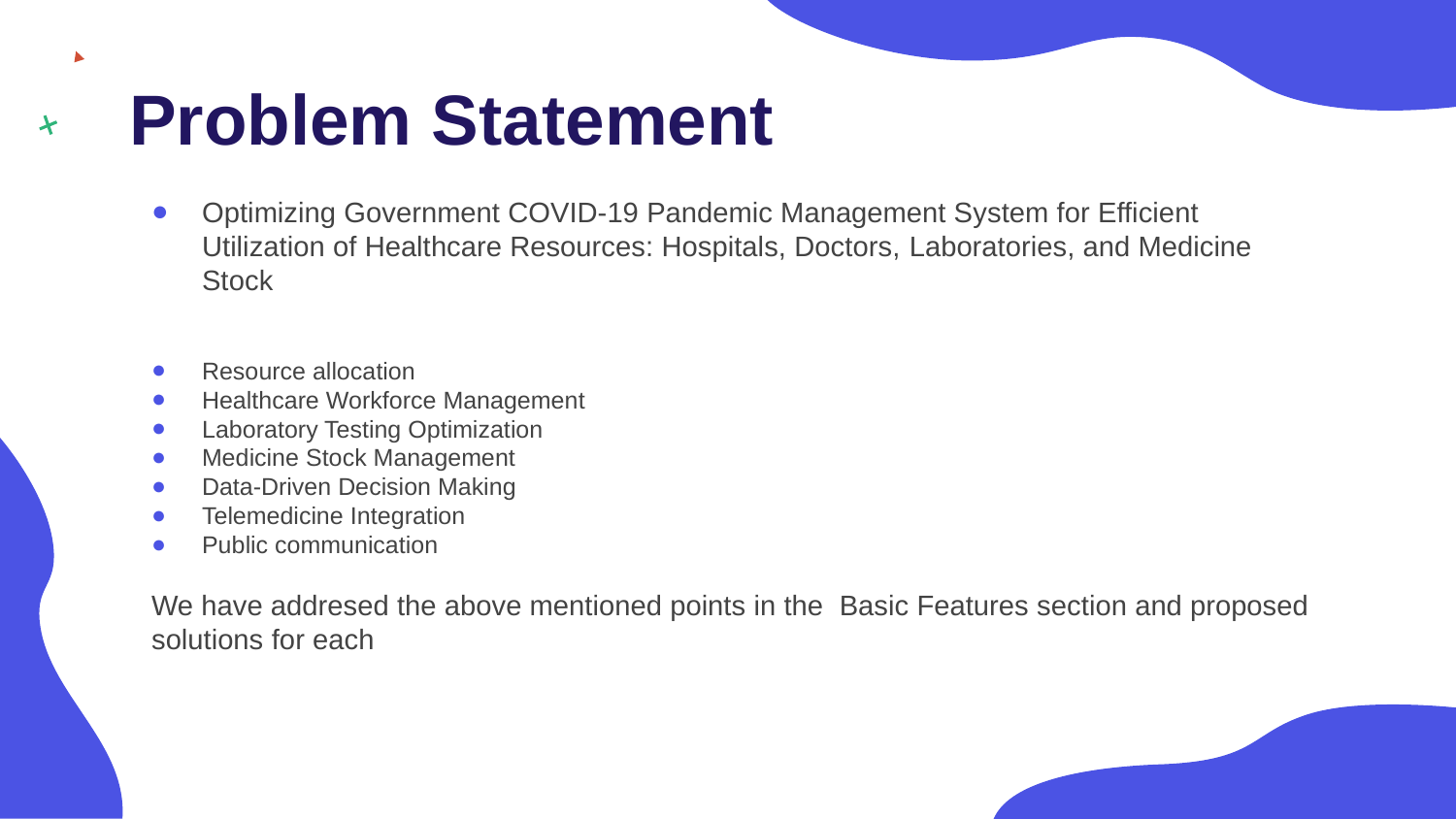

# Problem Statement
Optimizing Government COVID-19 Pandemic Management System for Efficient Utilization of Healthcare Resources: Hospitals, Doctors, Laboratories, and Medicine Stock

Resource allocation
Healthcare Workforce Management
Laboratory Testing Optimization
Medicine Stock Management
Data-Driven Decision Making
Telemedicine Integration
Public communication

We have addresed the above mentioned points in the  Basic Features section and proposed solutions for each